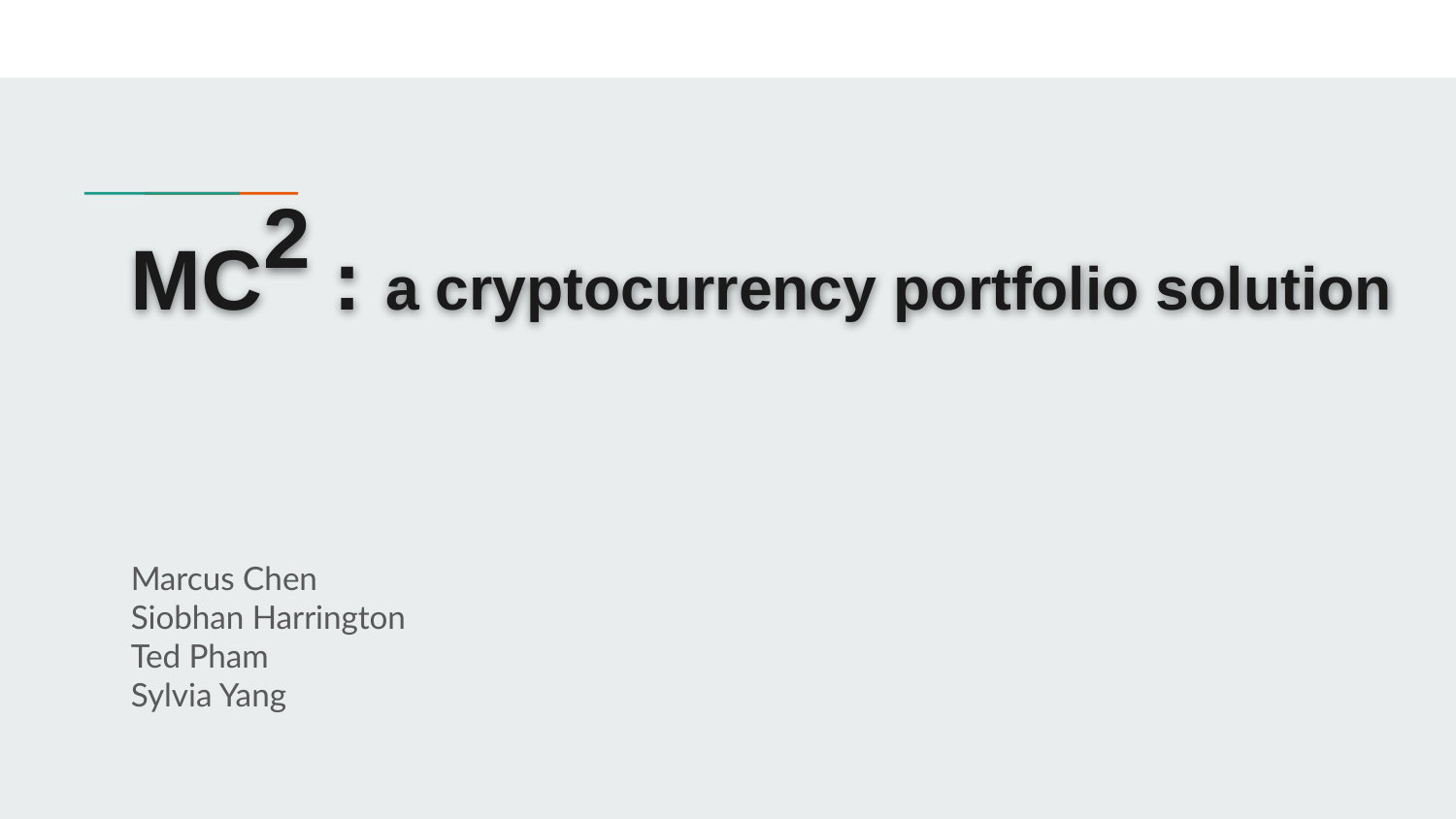

2
# MC   : a cryptocurrency portfolio solution

Marcus Chen
Siobhan Harrington
Ted Pham
Sylvia Yang